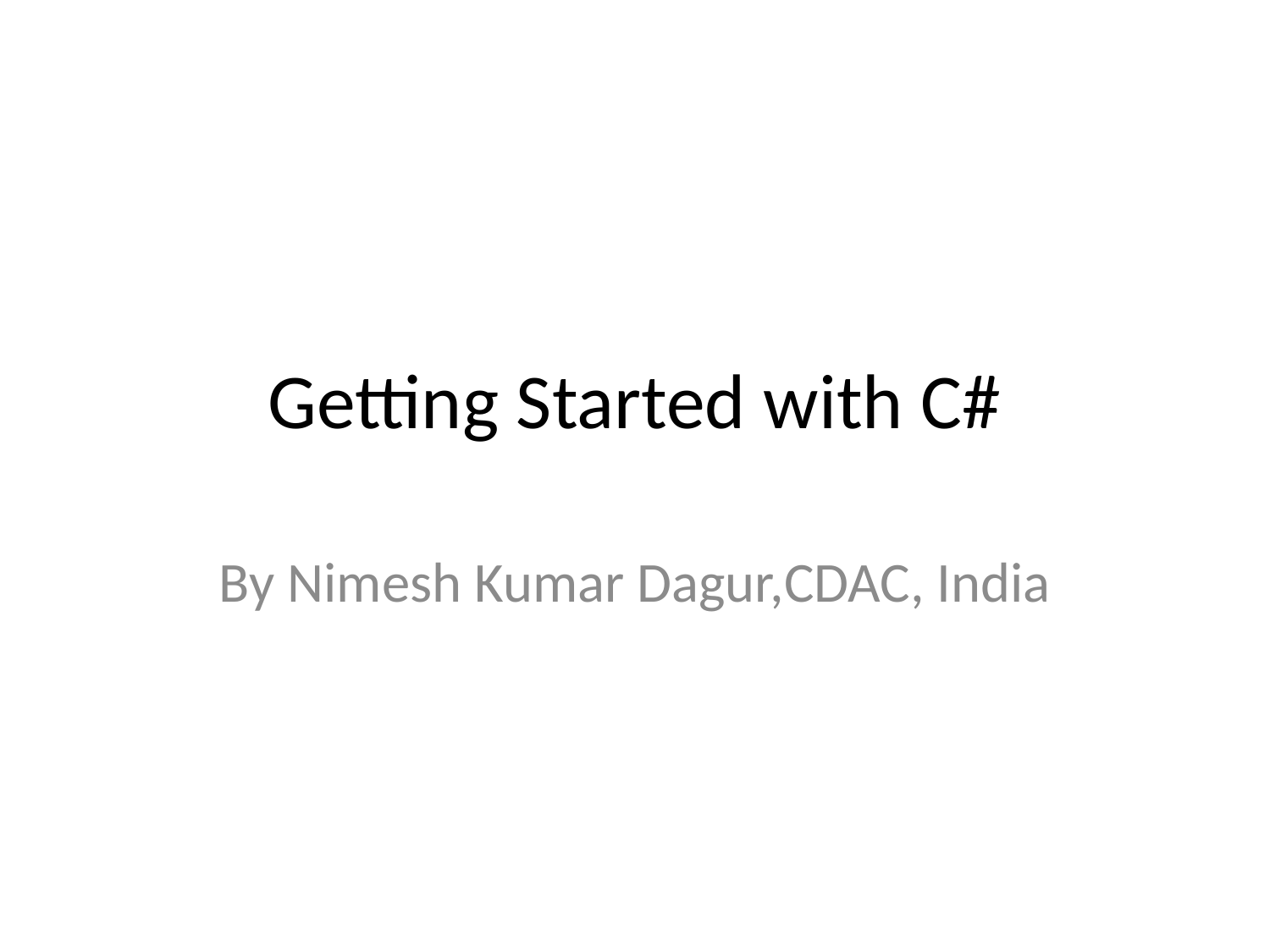

# Getting Started with C#
By Nimesh Kumar Dagur,CDAC, India